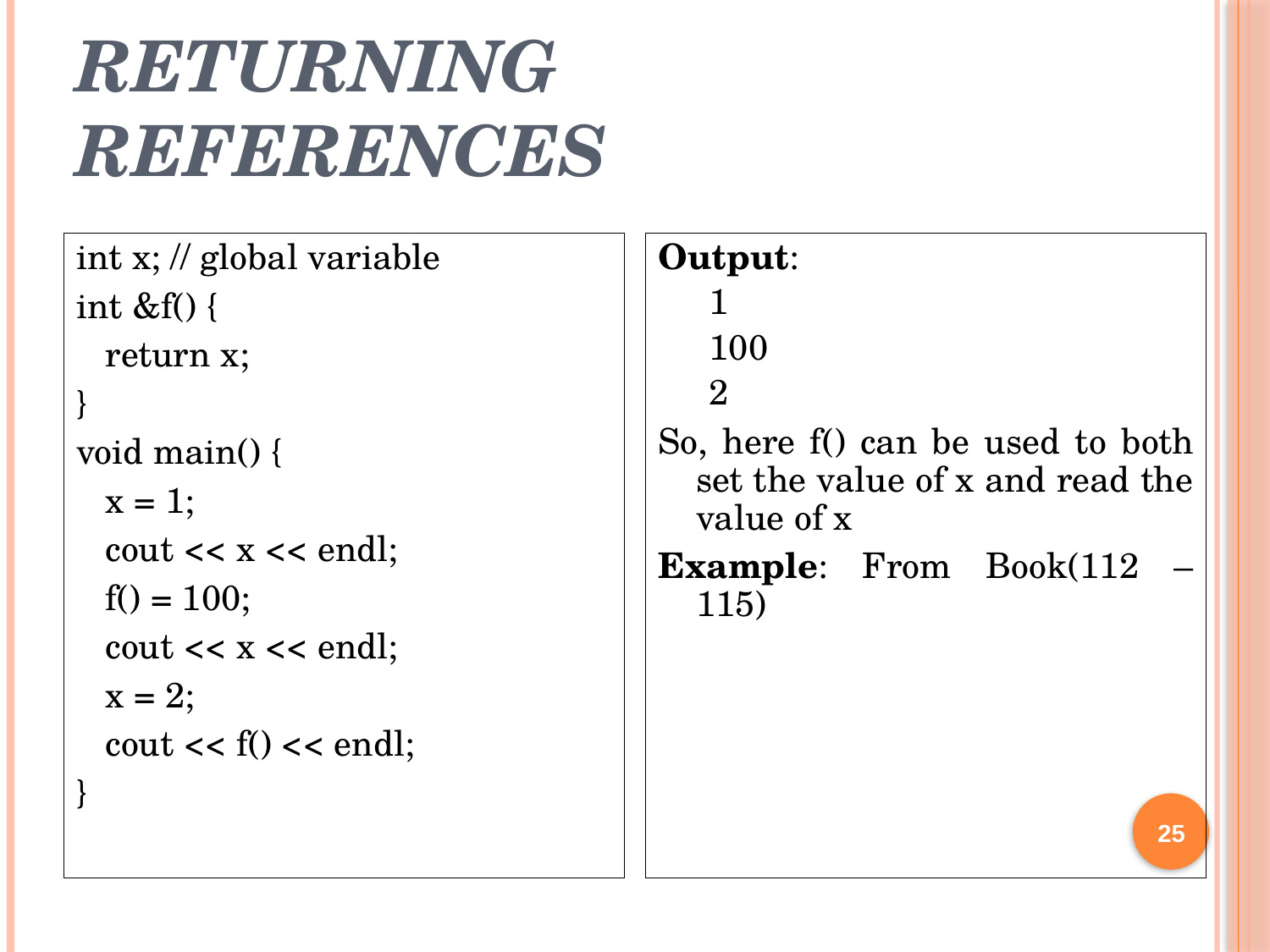

Returning References
int x; // global variable
int &f() {
   return x;
}
void main() {
   x = 1;
   cout << x << endl;
   f() = 100;
   cout << x << endl;
   x = 2;
   cout << f() << endl;
}
Output:
1
100
2
So, here f() can be used to both set the value of x and read the value of x
Example: From Book(112 – 115)
25